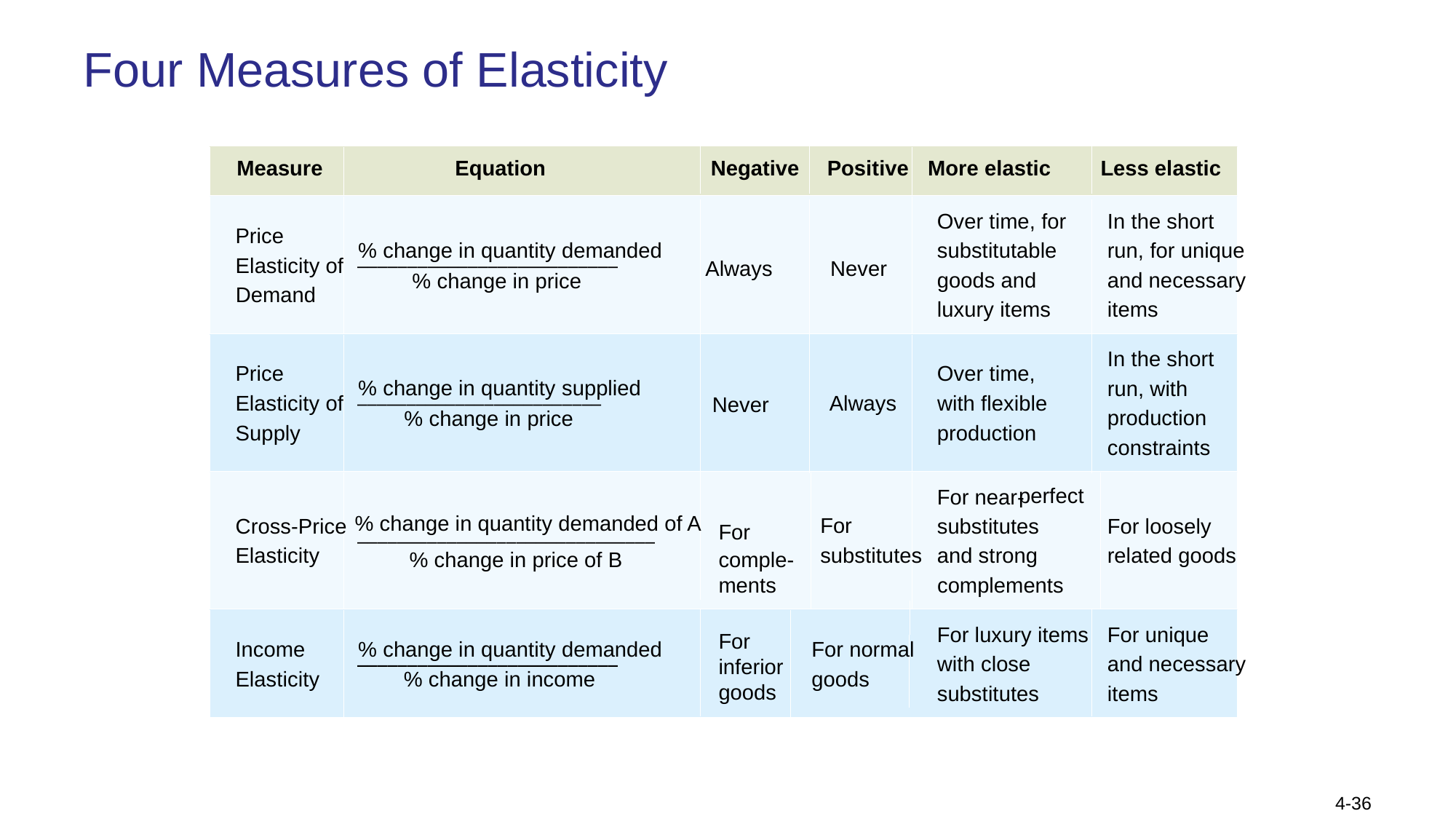

# Four Measures of Elasticity

Less elastic
Measure
Equation
Negative
Positive
More elastic

Over time, for
In the short
Price
% change in quantity demanded
substitutable
run, for unique
Elasticity of
Always
Never
goods and
and necessary

% change in price
Demand
luxury items
items

In the short
Price
Over time,
% change in quantity supplied
run, with
Elasticity of
Always
with flexible
Never
production

% change in price
Supply
production
constraints

perfect
For near-
% change in quantity demanded of A
For
Cross-Price
substitutes
For loosely
For
Elasticity
substitutes
and strong
related goods

% change in price of B
comple-
ments
complements

For luxury items
For unique
For
inferior
goods
Income
% change in quantity demanded
For normal
with close
and necessary
Elasticity
goods

% change in income
substitutes
items